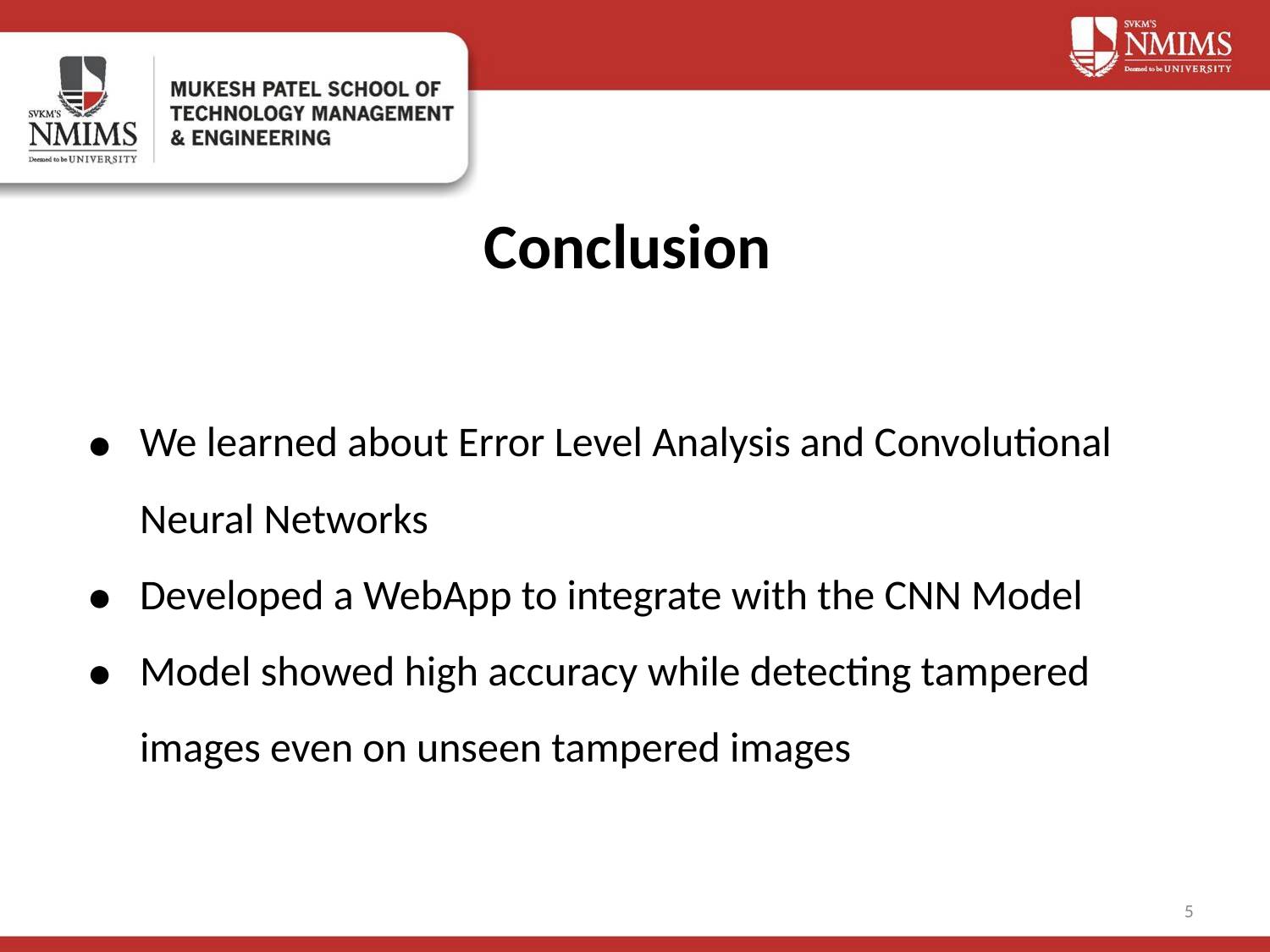

# Conclusion

We learned about Error Level Analysis and Convolutional Neural Networks
Developed a WebApp to integrate with the CNN Model
Model showed high accuracy while detecting tampered images even on unseen tampered images
5